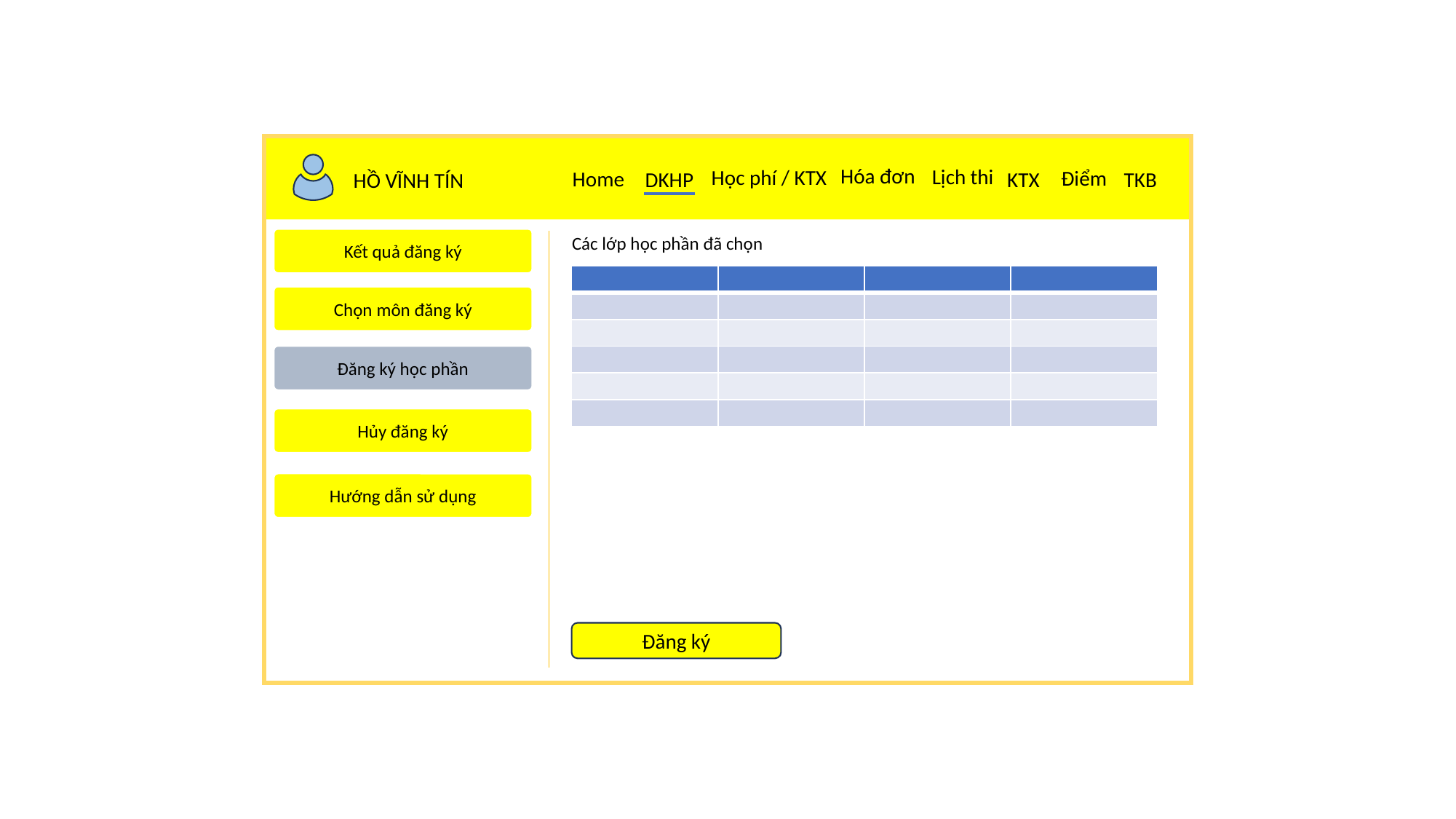

Hóa đơn
Lịch thi
Học phí / KTX
Điểm
Home
DKHP
KTX
TKB
HỒ VĨNH TÍN
Các lớp học phần đã chọn
Kết quả đăng ký
|  |  |  |  |
| --- | --- | --- | --- |
|  |  |  |  |
|  |  |  |  |
|  |  |  |  |
|  |  |  |  |
|  |  |  |  |
Chọn môn đăng ký
Đăng ký học phần
Hủy đăng ký
Hướng dẫn sử dụng
Đăng ký